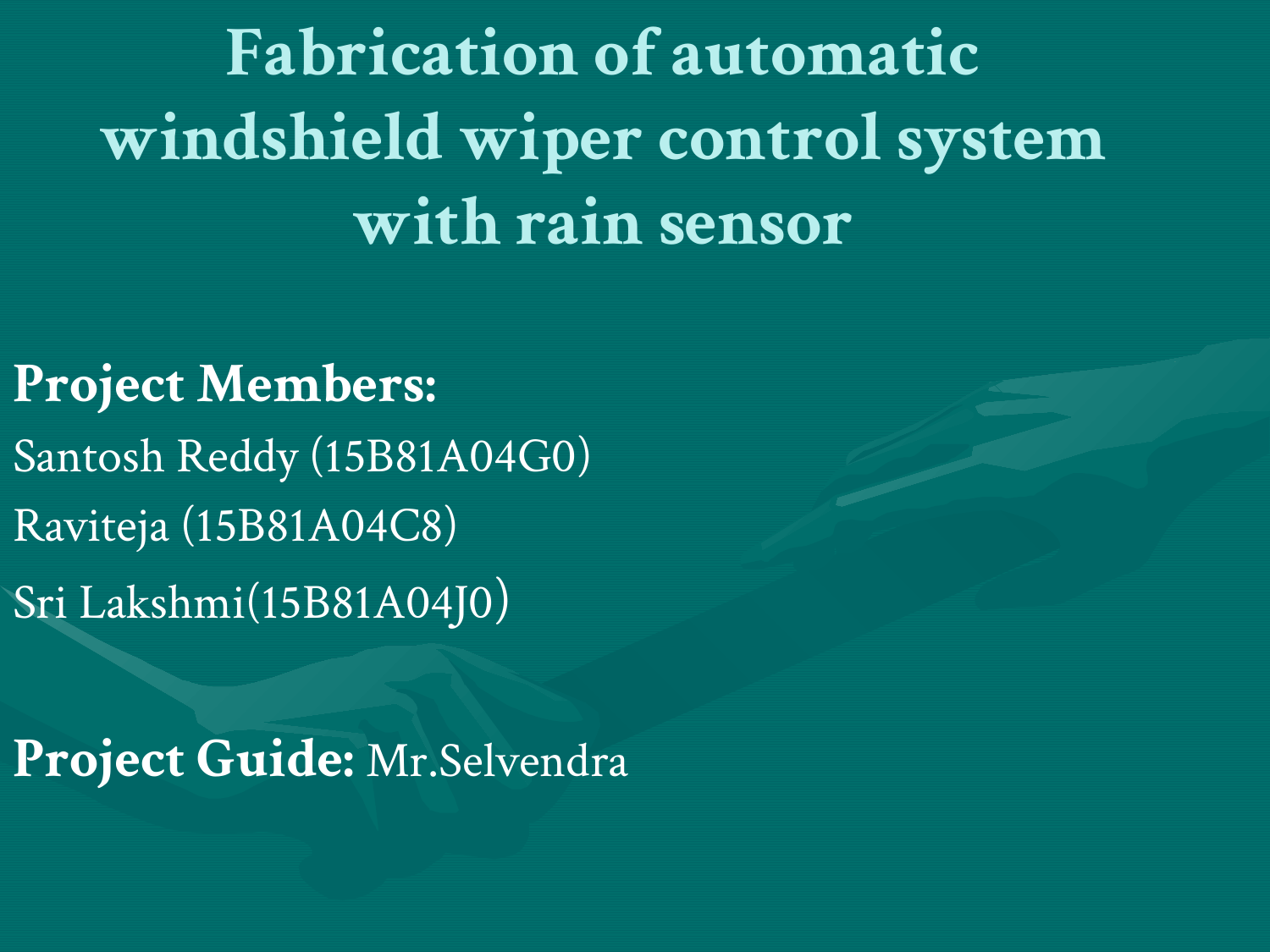

# Fabrication of automatic windshield wiper control system with rain sensor
Project Members:
Santosh Reddy (15B81A04G0)
Raviteja (15B81A04C8)
Sri Lakshmi(15B81A04J0)

Project Guide: Mr.Selvendra